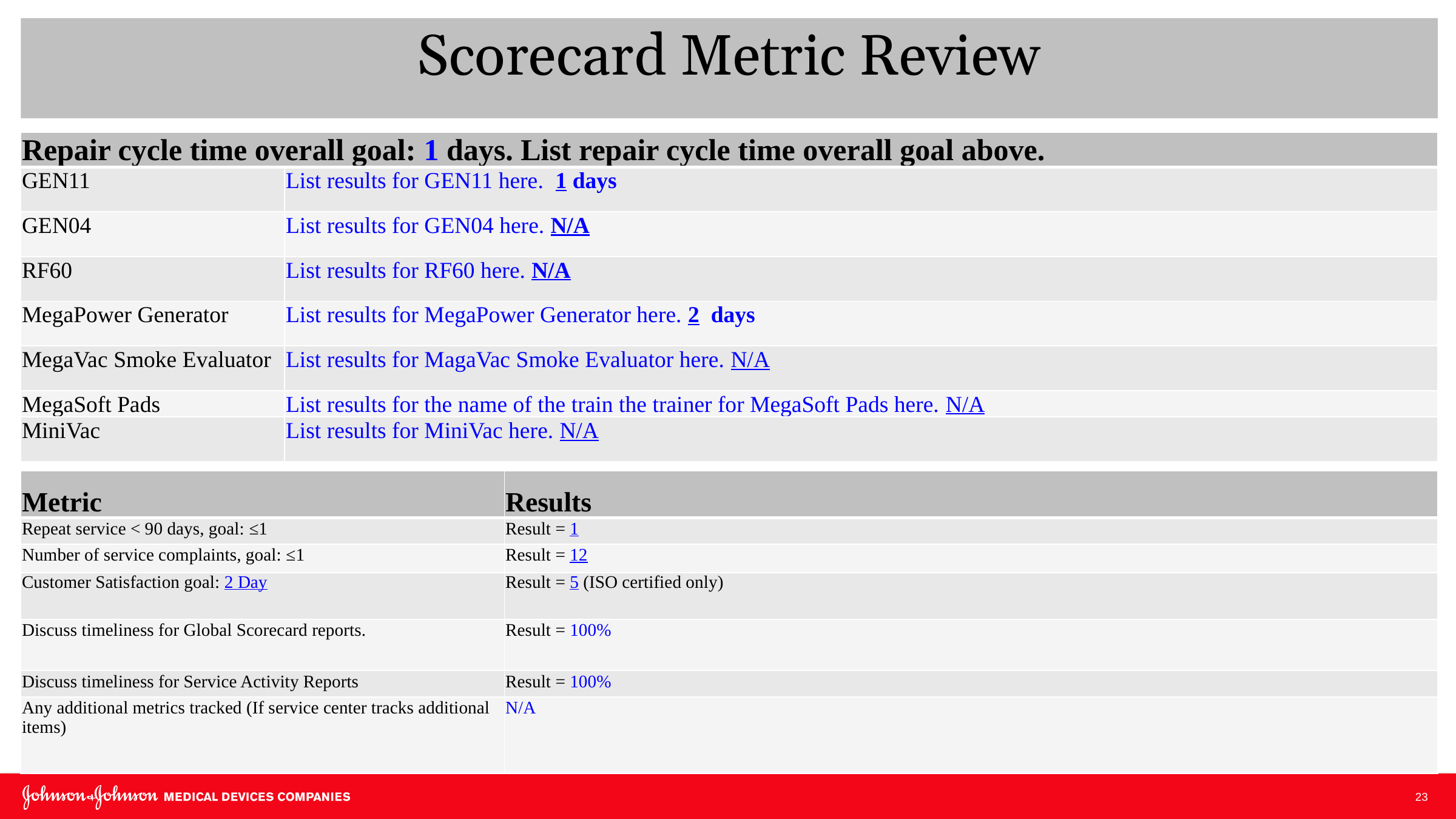

Scorecard Metric Review
| Repair cycle time overall goal: 1 days. List repair cycle time overall goal above. |  |
| --- | --- |
| GEN11 | List results for GEN11 here. 1 days |
| GEN04 | List results for GEN04 here. N/A |
| RF60 | List results for RF60 here. N/A |
| MegaPower Generator | List results for MegaPower Generator here. 2 days |
| MegaVac Smoke Evaluator | List results for MagaVac Smoke Evaluator here. N/A |
| MegaSoft Pads | List results for the name of the train the trainer for MegaSoft Pads here. N/A |
| MiniVac | List results for MiniVac here. N/A |
| Metric | Results |
| --- | --- |
| Repeat service < 90 days, goal: ≤1 | Result = 1 |
| Number of service complaints, goal: ≤1 | Result = 12 |
| Customer Satisfaction goal: 2 Day | Result = 5 (ISO certified only) |
| Discuss timeliness for Global Scorecard reports. | Result = 100% |
| Discuss timeliness for Service Activity Reports | Result = 100% |
| Any additional metrics tracked (If service center tracks additional items) | N/A |
23